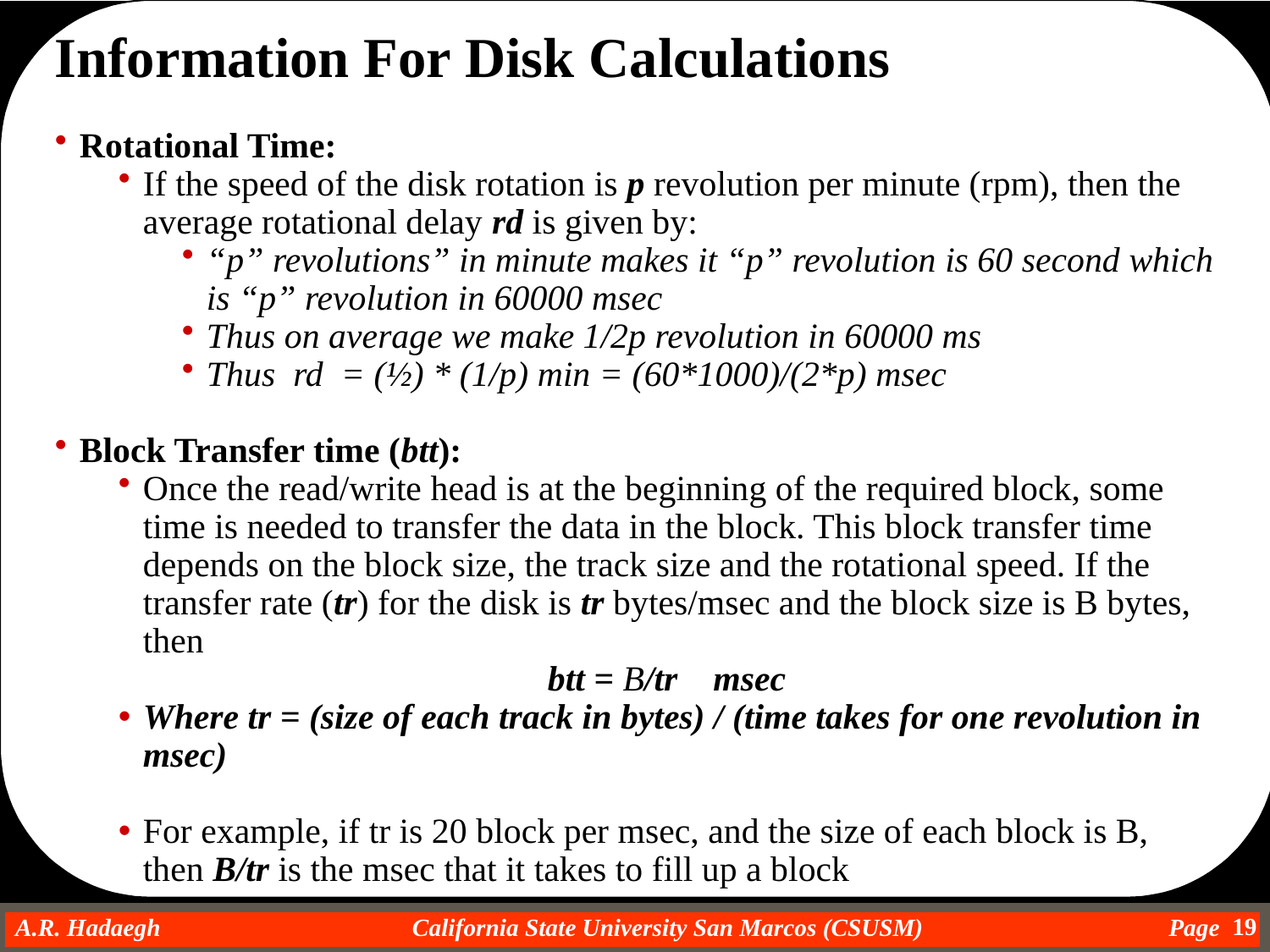

Information For Disk Calculations

Rotational Time:
If the speed of the disk rotation is p revolution per minute (rpm), then the average rotational delay rd is given by:
“p” revolutions” in minute makes it “p” revolution is 60 second which is “p” revolution in 60000 msec
Thus on average we make 1/2p revolution in 60000 ms
Thus  rd  = (½) * (1/p) min = (60*1000)/(2*p) msec

Block Transfer time (btt):
Once the read/write head is at the beginning of the required block, some time is needed to transfer the data in the block. This block transfer time depends on the block size, the track size and the rotational speed. If the transfer rate (tr) for the disk is tr bytes/msec and the block size is B bytes, then
btt = B/tr    msec
Where tr = (size of each track in bytes) / (time takes for one revolution in msec)

For example, if tr is 20 block per msec, and the size of each block is B, then B/tr is the msec that it takes to fill up a block
19